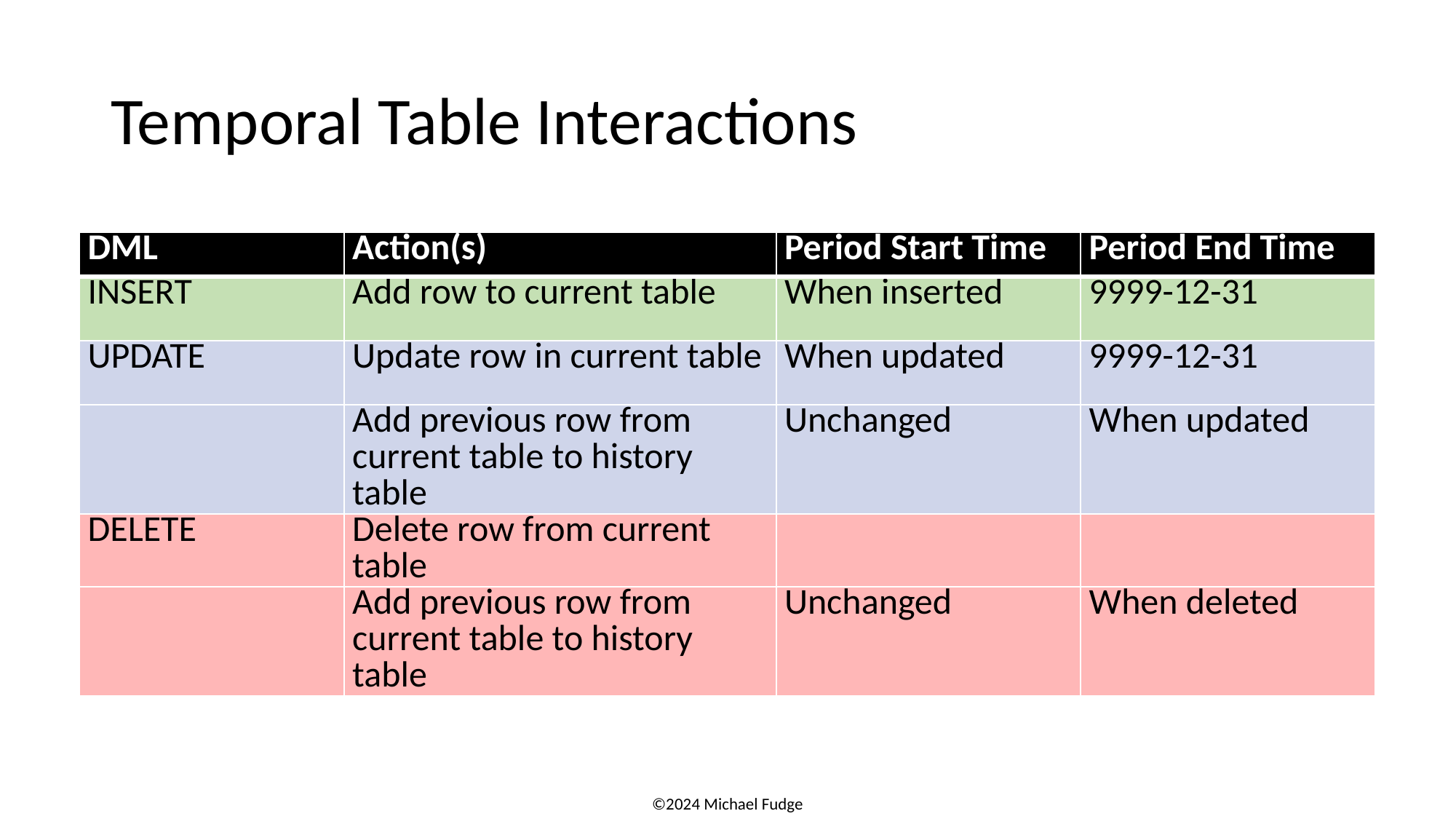

# Temporal Table Interactions
| DML | Action(s) | Period Start Time | Period End Time |
| --- | --- | --- | --- |
| INSERT | Add row to current table | When inserted | 9999-12-31 |
| UPDATE | Update row in current table | When updated | 9999-12-31 |
|  | Add previous row from current table to history table | Unchanged | When updated |
| DELETE | Delete row from current table |  |  |
|  | Add previous row from current table to history table | Unchanged | When deleted |